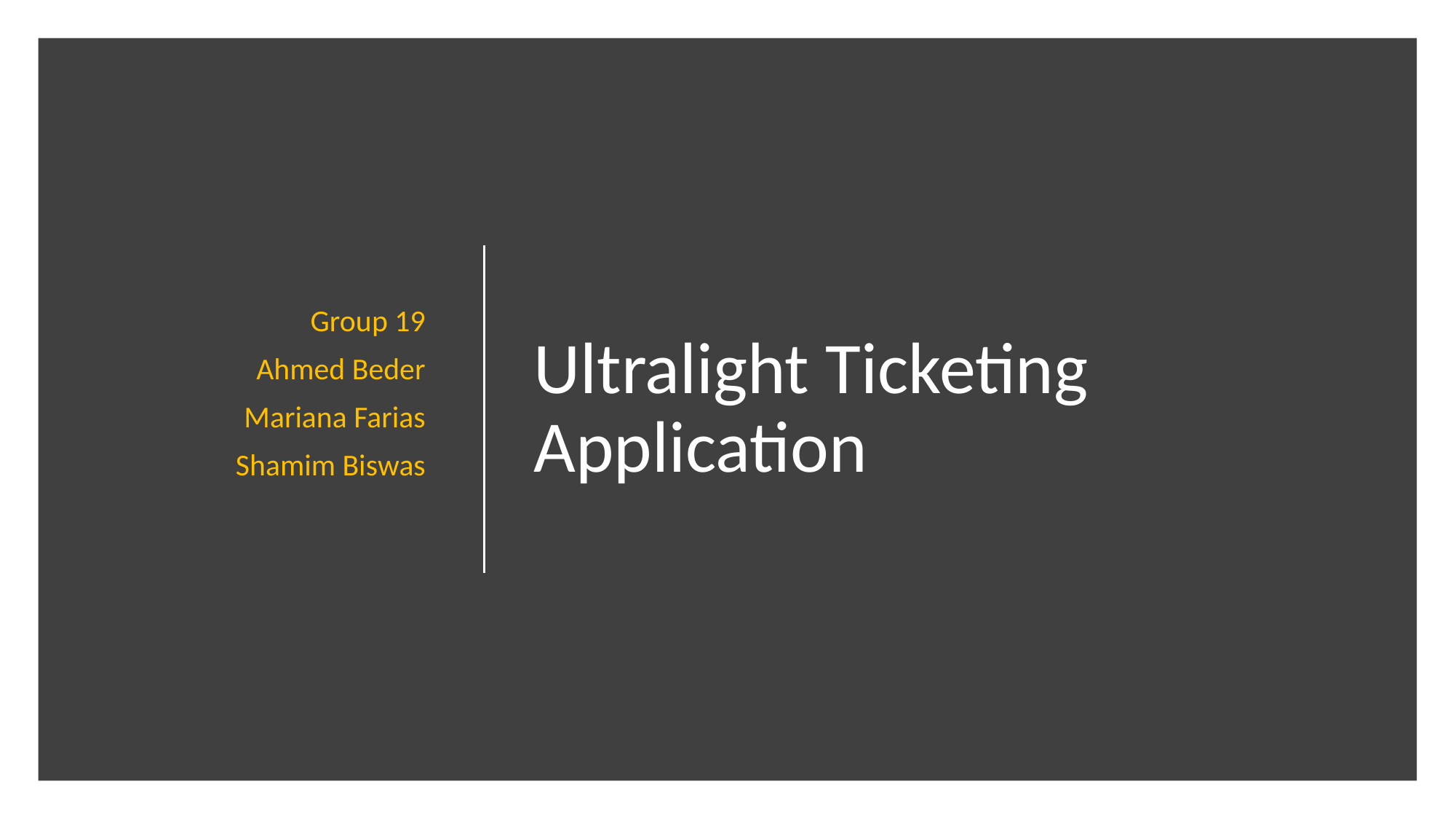

# Ultralight Ticketing Application
Group 19
Ahmed Beder
Mariana Farias
Shamim Biswas